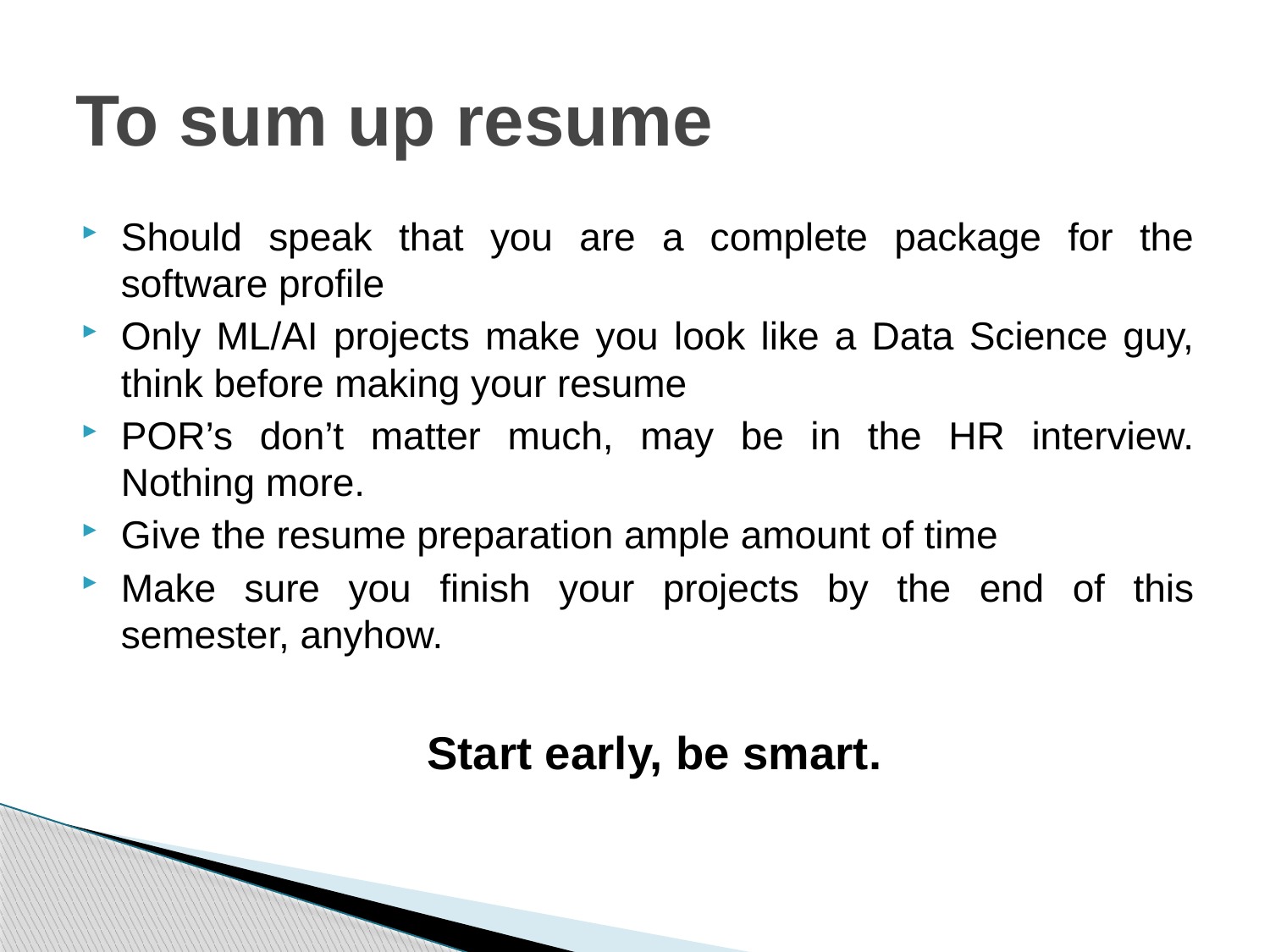

# To sum up resume
Should speak that you are a complete package for the software profile
Only ML/AI projects make you look like a Data Science guy, think before making your resume
POR’s don’t matter much, may be in the HR interview. Nothing more.
Give the resume preparation ample amount of time
Make sure you finish your projects by the end of this semester, anyhow.

  Start early, be smart.